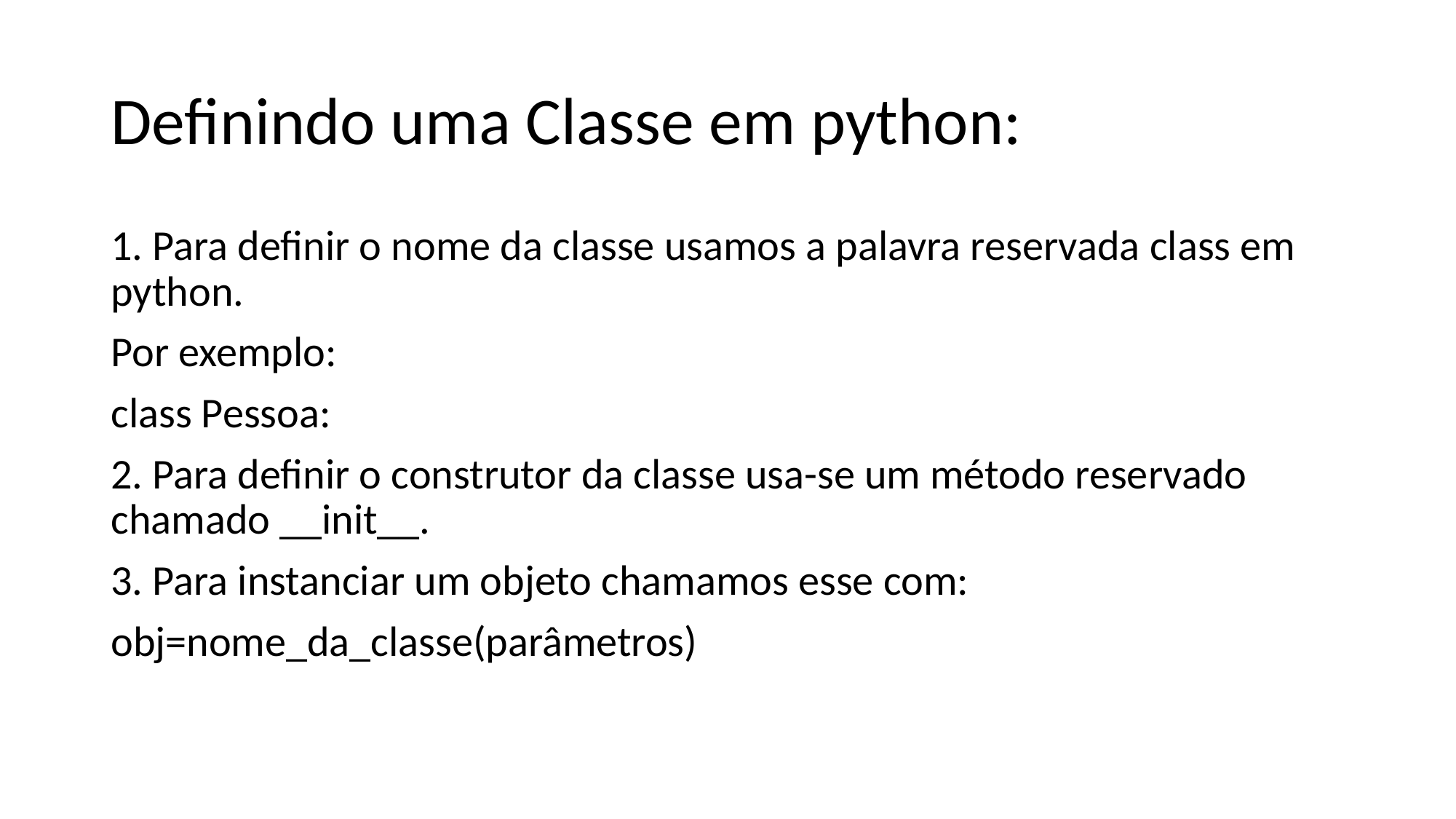

# Definindo uma Classe em python:
1. Para definir o nome da classe usamos a palavra reservada class em python.
Por exemplo:
class Pessoa:
2. Para definir o construtor da classe usa-se um método reservado chamado __init__.
3. Para instanciar um objeto chamamos esse com:
obj=nome_da_classe(parâmetros)